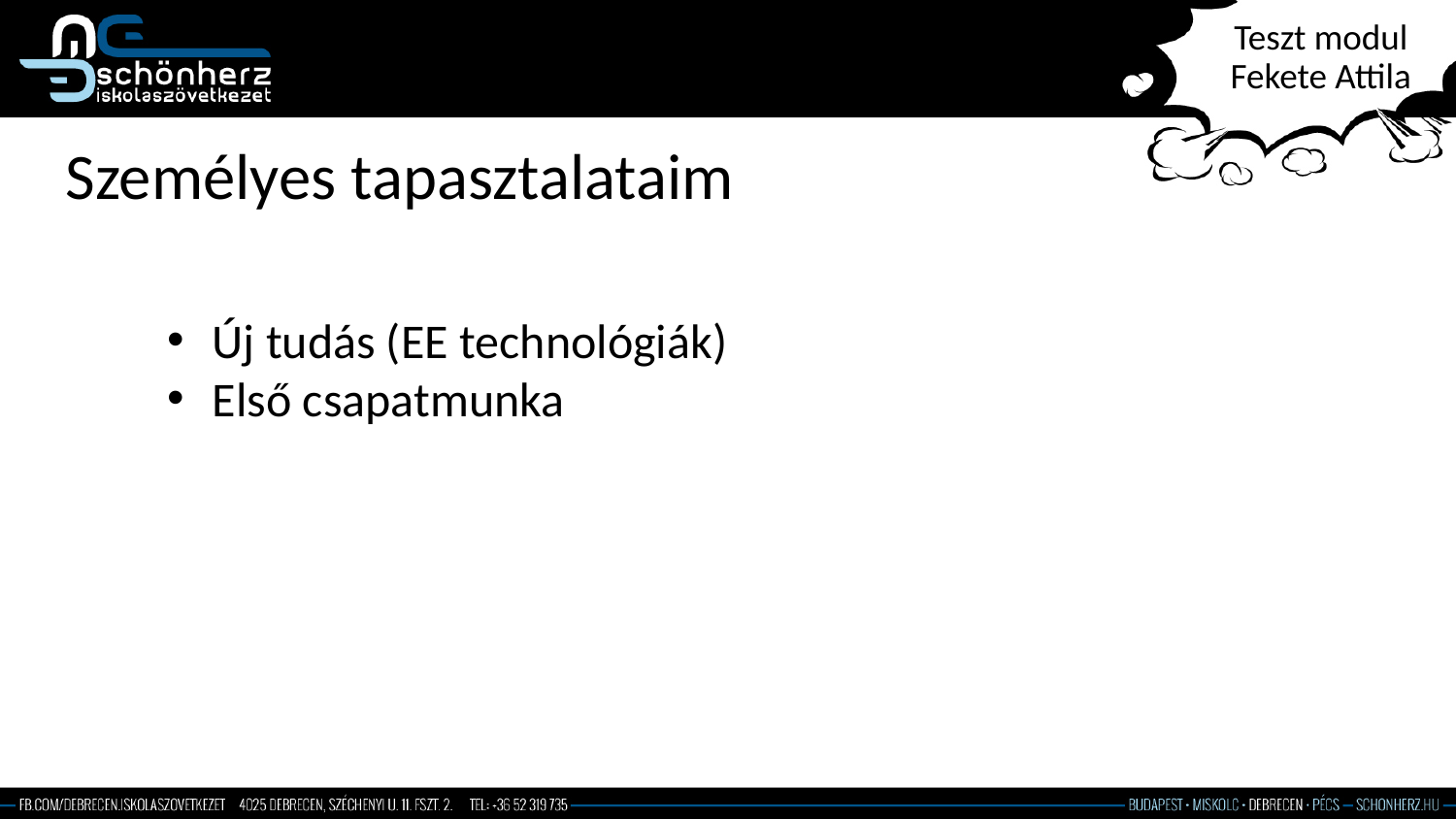

# Teszt modul Fekete Attila
Személyes tapasztalataim
Új tudás (EE technológiák)
Első csapatmunka